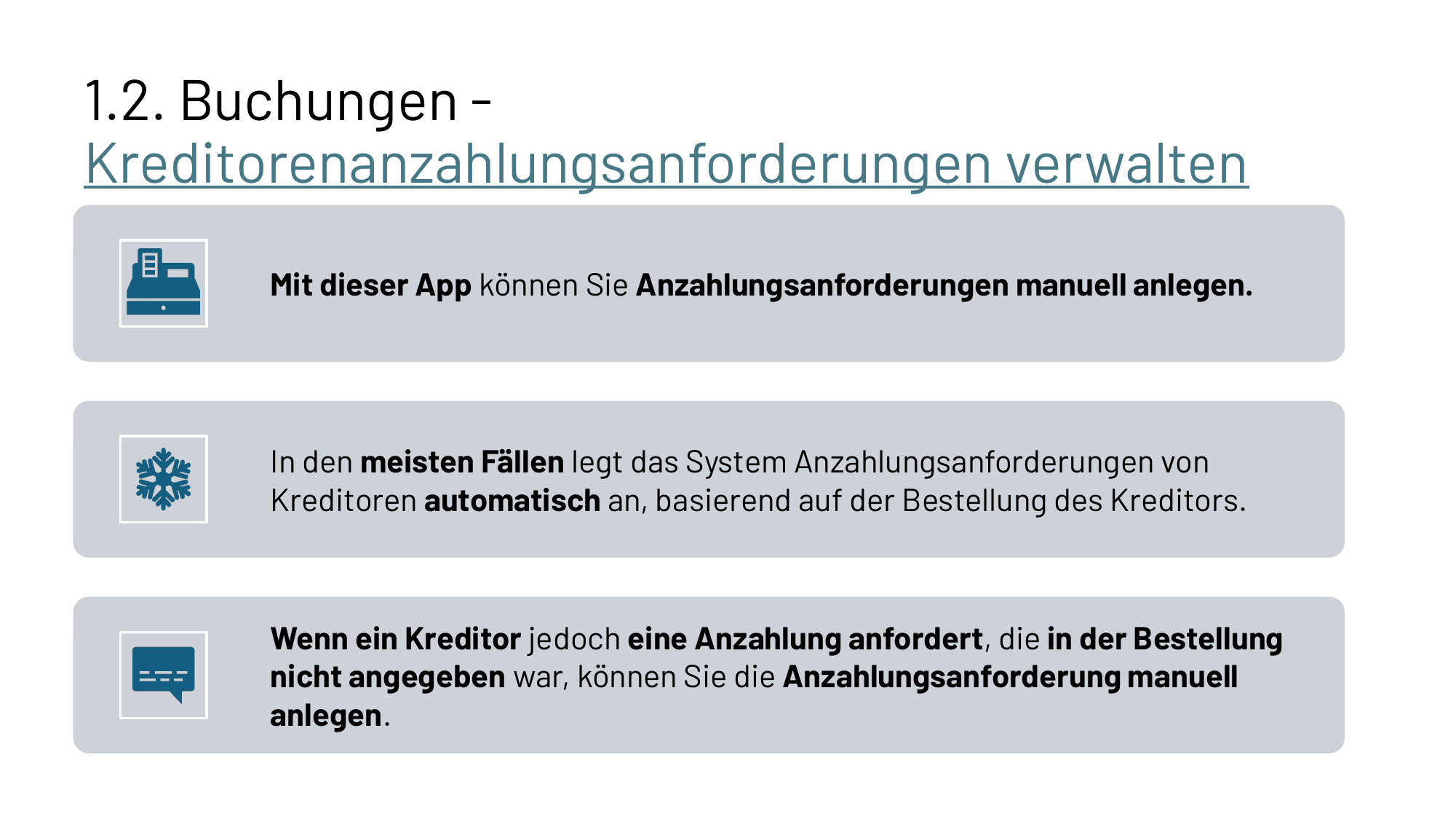

# 1.2. Buchungen - Kreditorenanzahlungsanforderungen verwalten
Mit dieser App können Sie Anzahlungsanforderungen manuell anlegen.
In den meisten Fällen legt das System Anzahlungsanforderungen von Kreditoren automatisch an, basierend auf der Bestellung des Kreditors.
Wenn ein Kreditor jedoch eine Anzahlung anfordert, die in der Bestellung nicht angegeben war, können Sie die Anzahlungsanforderung manuell anlegen.